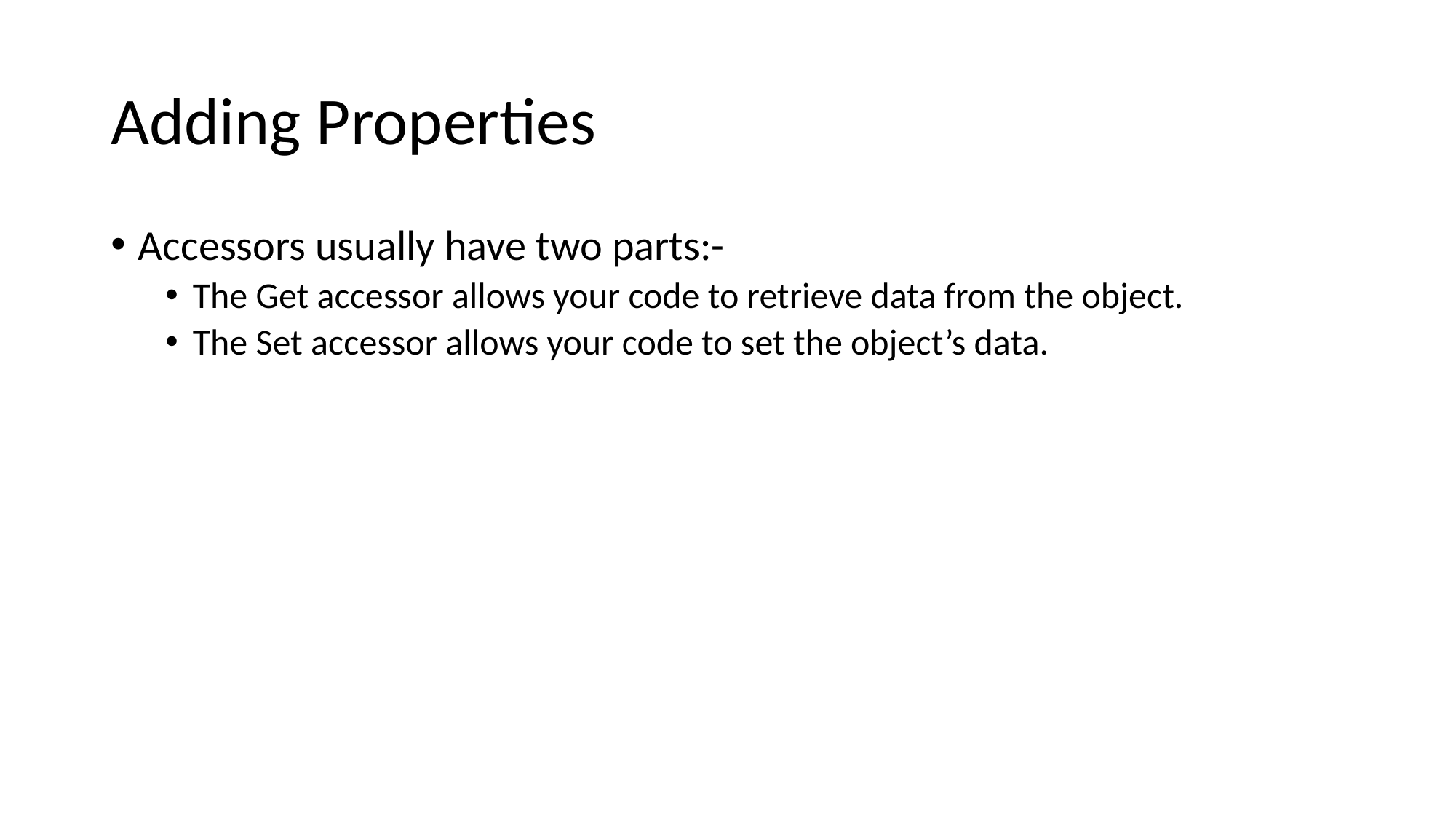

# Adding Properties
Accessors usually have two parts:-
The Get accessor allows your code to retrieve data from the object.
The Set accessor allows your code to set the object’s data.